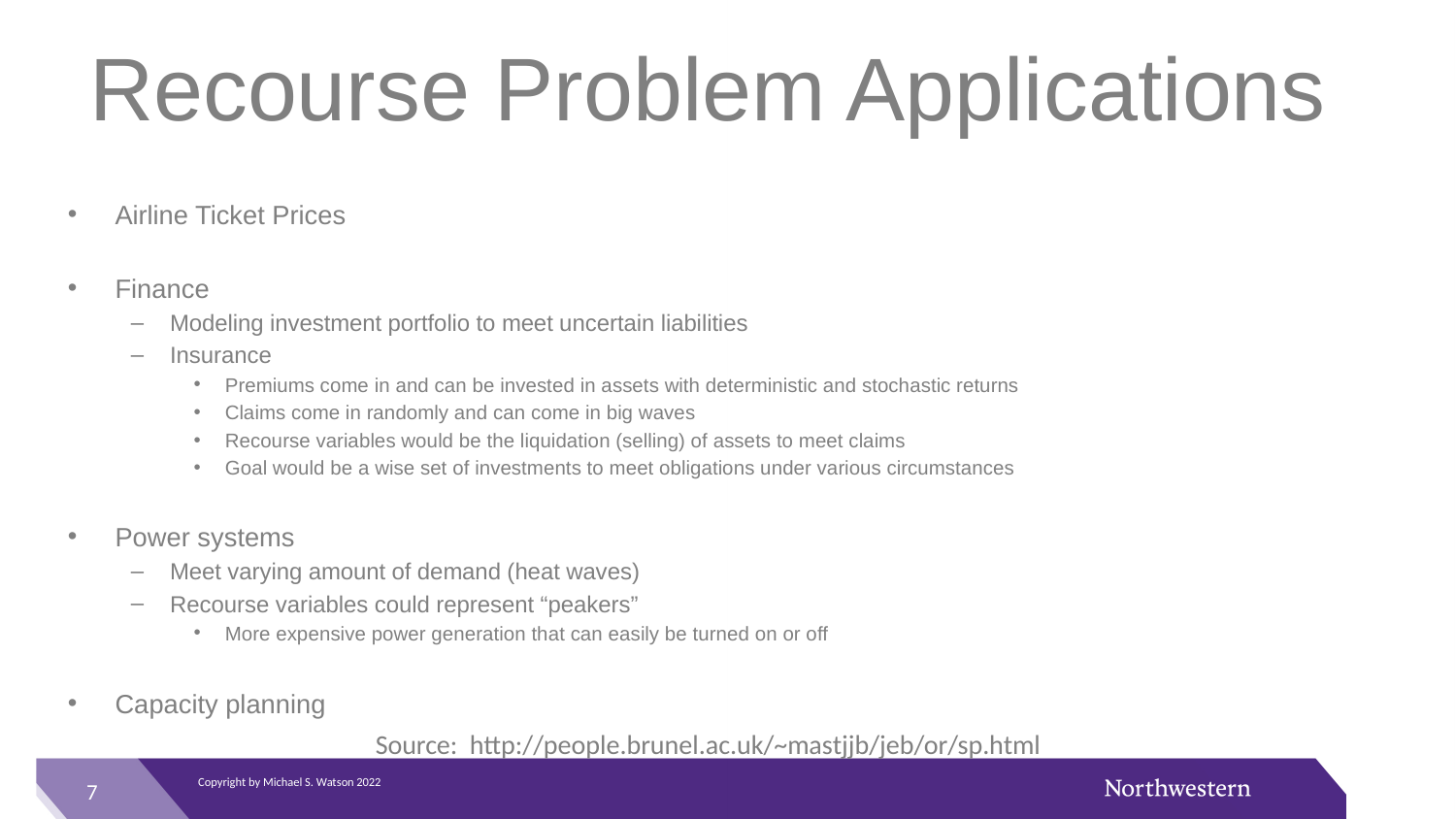

# Recourse Problem Applications
Airline Ticket Prices

Finance
Modeling investment portfolio to meet uncertain liabilities
Insurance
Premiums come in and can be invested in assets with deterministic and stochastic returns
Claims come in randomly and can come in big waves
Recourse variables would be the liquidation (selling) of assets to meet claims
Goal would be a wise set of investments to meet obligations under various circumstances

Power systems
Meet varying amount of demand (heat waves)
Recourse variables could represent “peakers”
More expensive power generation that can easily be turned on or off

Capacity planning
Source:  http://people.brunel.ac.uk/~mastjjb/jeb/or/sp.html